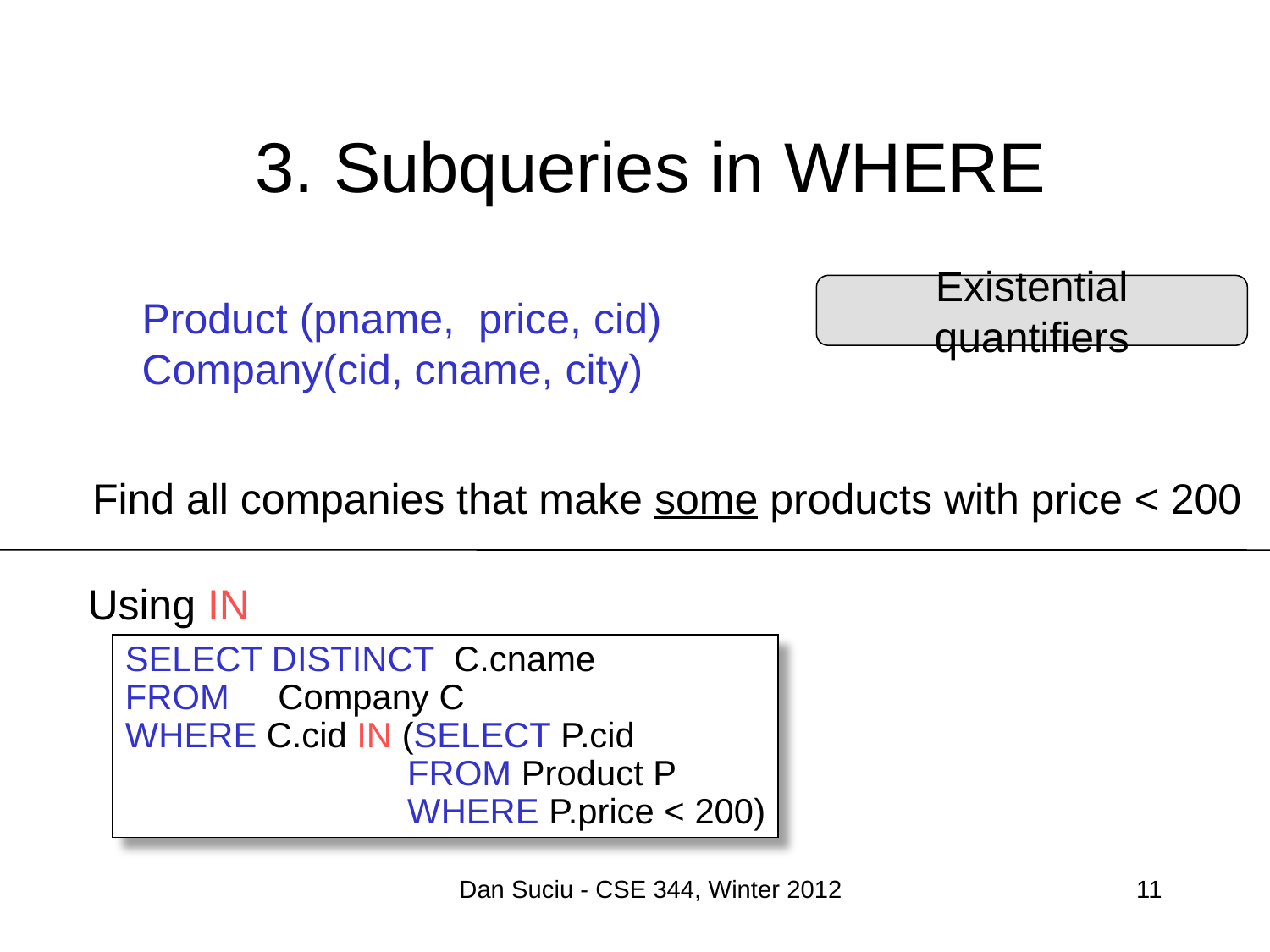

# 3. Subqueries in WHERE
Existential quantifiers
Product (pname,  price, cid)
Company(cid, cname, city)
Find all companies that make some products with price < 200

Using IN
SELECT DISTINCT  C.cname
FROM     Company C
WHERE C.cid IN (SELECT P.cid
                             FROM Product P
                             WHERE P.price < 200)
Dan Suciu - CSE 344, Winter 2012
11